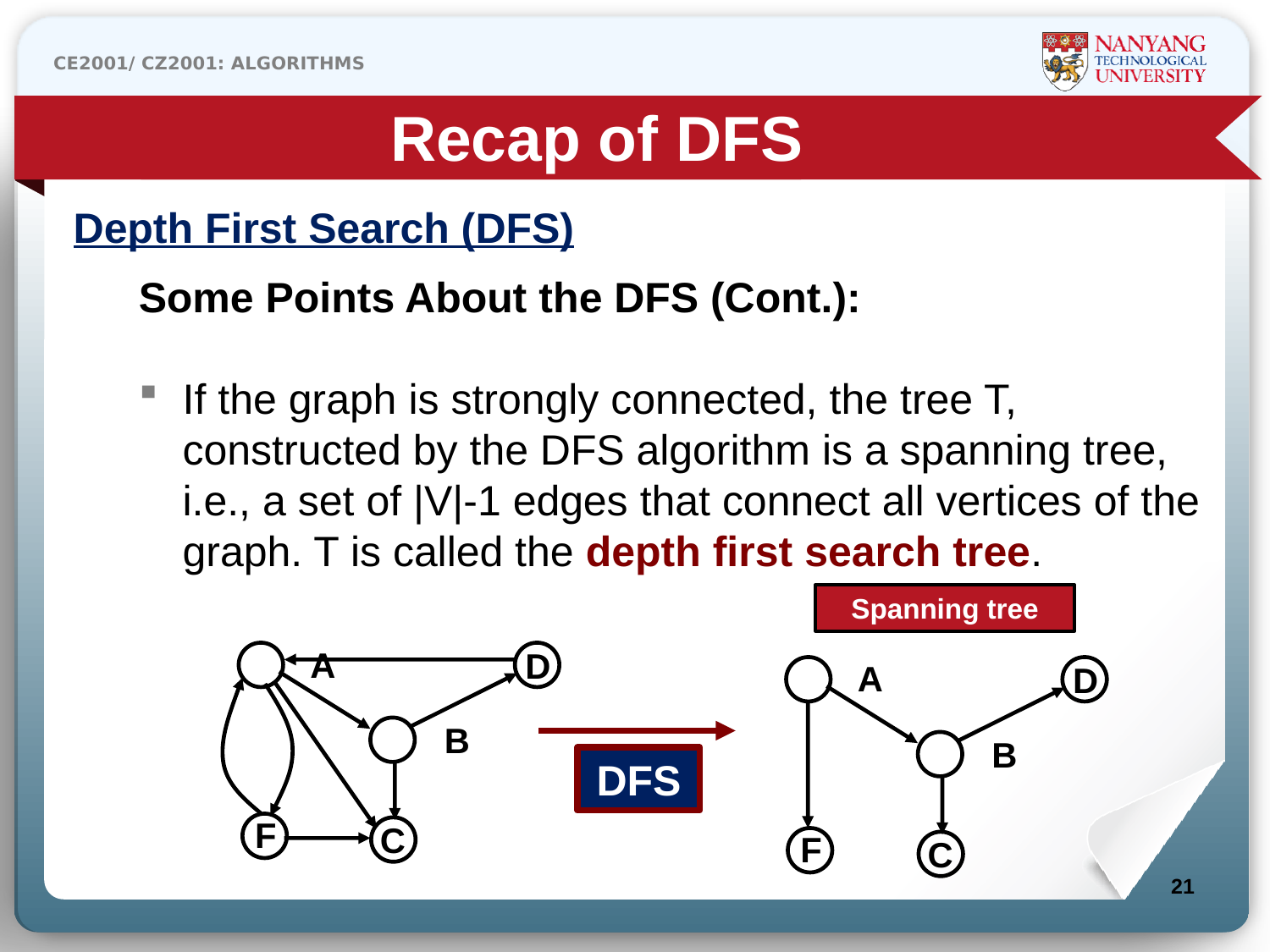

Recap of DFS
Depth First Search (DFS)
Some Points About the DFS (Cont.):

If the graph is strongly connected, the tree T, constructed by the DFS algorithm is a spanning tree, i.e., a set of |V|-1 edges that connect all vertices of the graph. T is called the depth first search tree.
Spanning tree
	A
D

	A
D

	B

F
C

	B

DFS

F
C